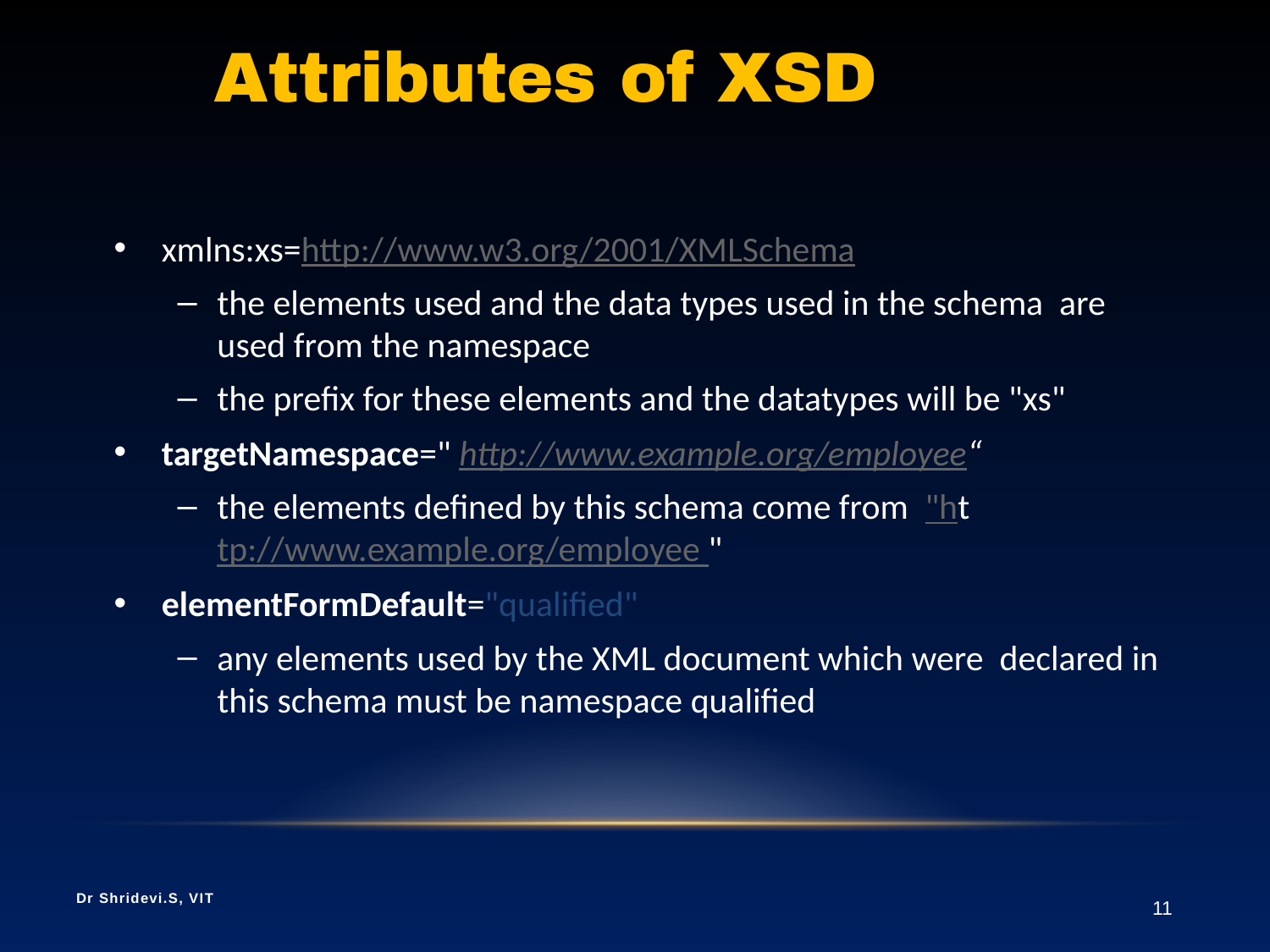

# Attributes of XSD
xmlns:xs=http://www.w3.org/2001/XMLSchema
the elements used and the data types used in the schema  are used from the namespace
the prefix for these elements and the datatypes will be "xs"
targetNamespace=" http://www.example.org/employee“
the elements defined by this schema come from  "http://www.example.org/employee "
elementFormDefault="qualified"
any elements used by the XML document which were  declared in this schema must be namespace qualified
Dr Shridevi.S, VIT
11